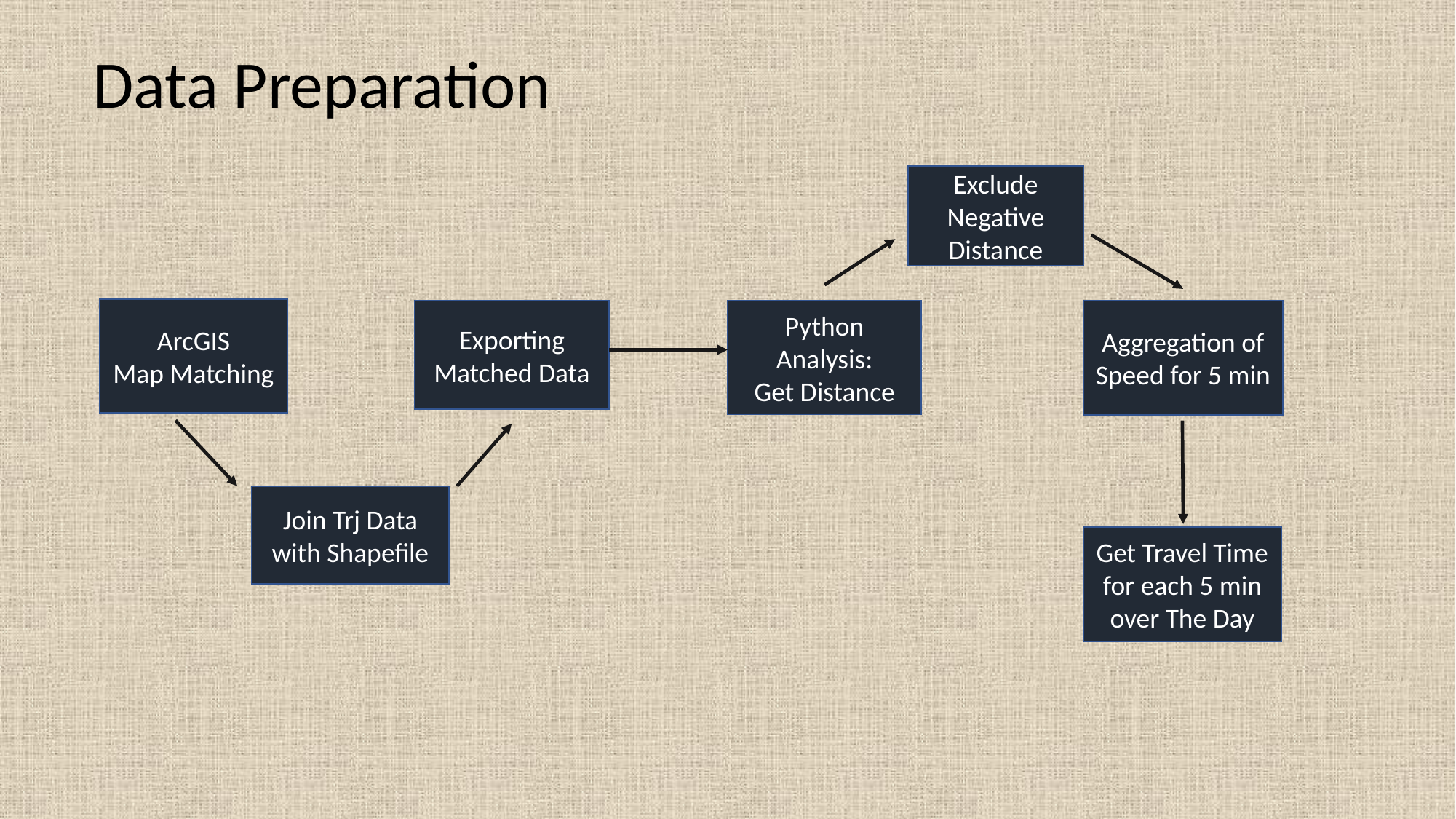

# Data Preparation

Exclude Negative Distance
ArcGIS
Map Matching
Exporting Matched Data
Python Analysis:
Get Distance
Aggregation of Speed for 5 min
Join Trj Data with Shapefile
Get Travel Time for each 5 min over The Day